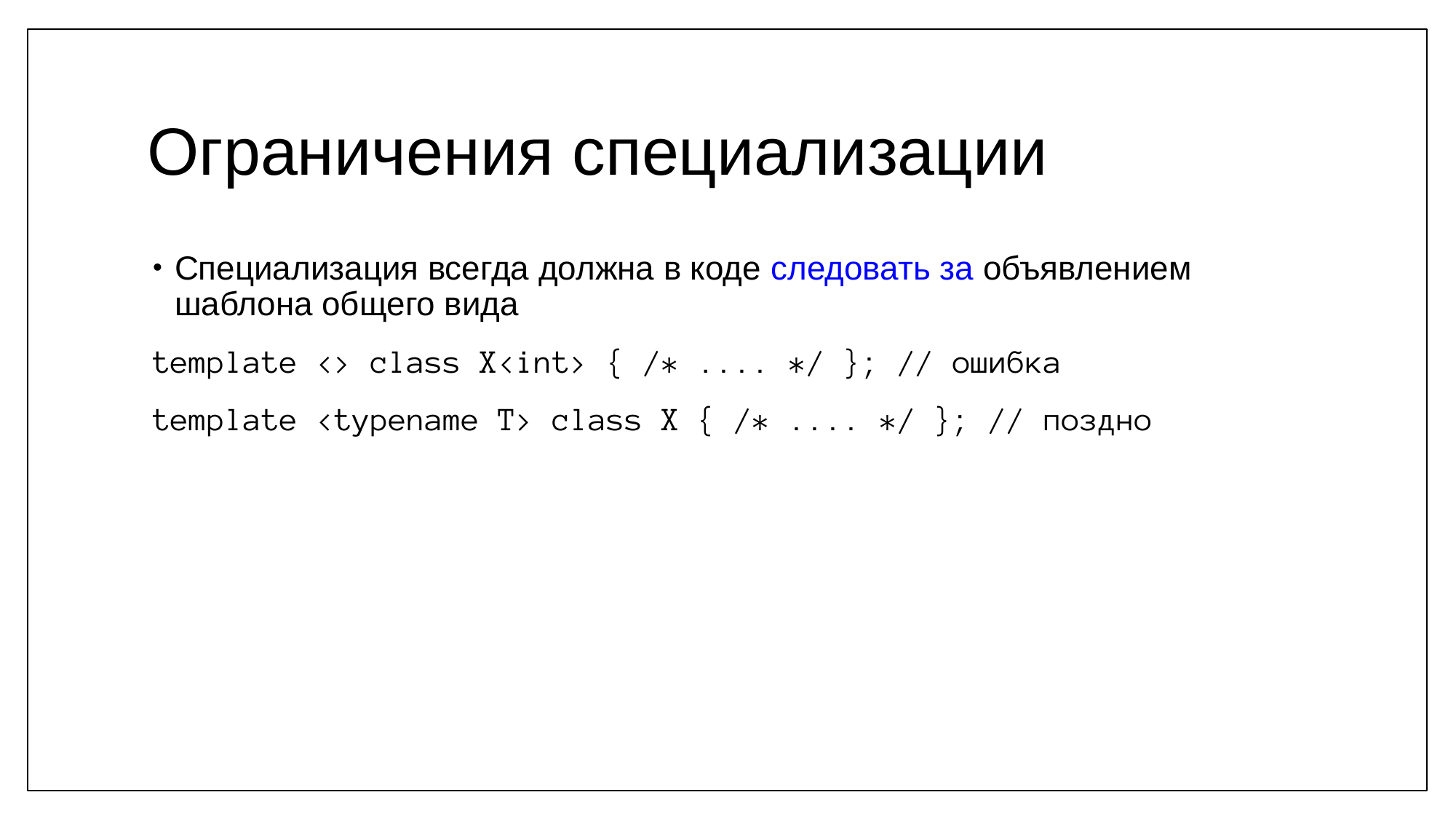

# Ограничения специализации
Специализация всегда должна в коде следовать за объявлением шаблона общего вида
template <> class X<int> { /* .... */ }; // ошибка
template <typename T> class X { /* .... */ }; // поздно